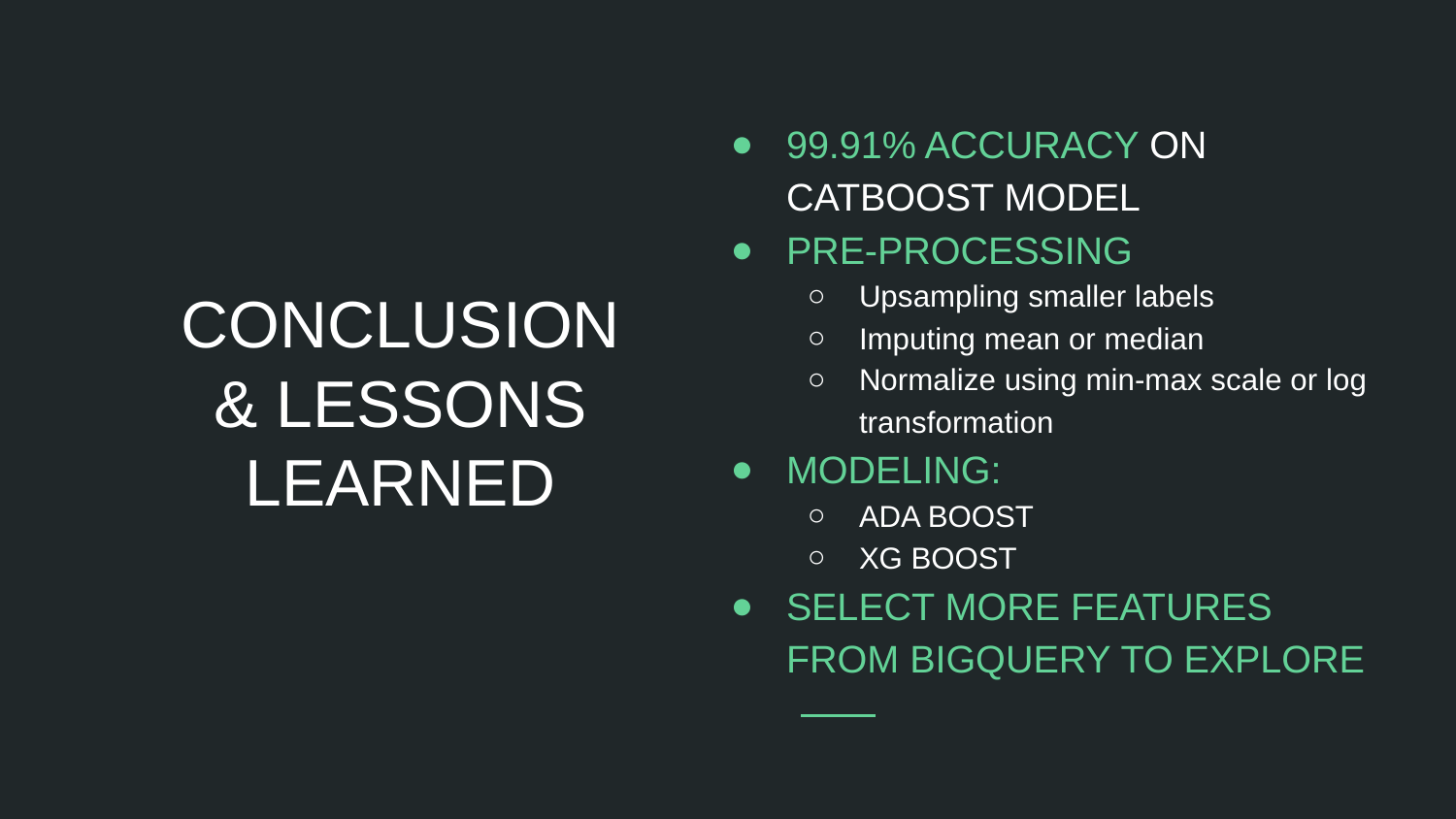

99.91% ACCURACY ON CATBOOST MODEL
PRE-PROCESSING
Upsampling smaller labels
Imputing mean or median
Normalize using min-max scale or log transformation
MODELING:
ADA BOOST
XG BOOST
SELECT MORE FEATURES FROM BIGQUERY TO EXPLORE
# CONCLUSION & LESSONS LEARNED